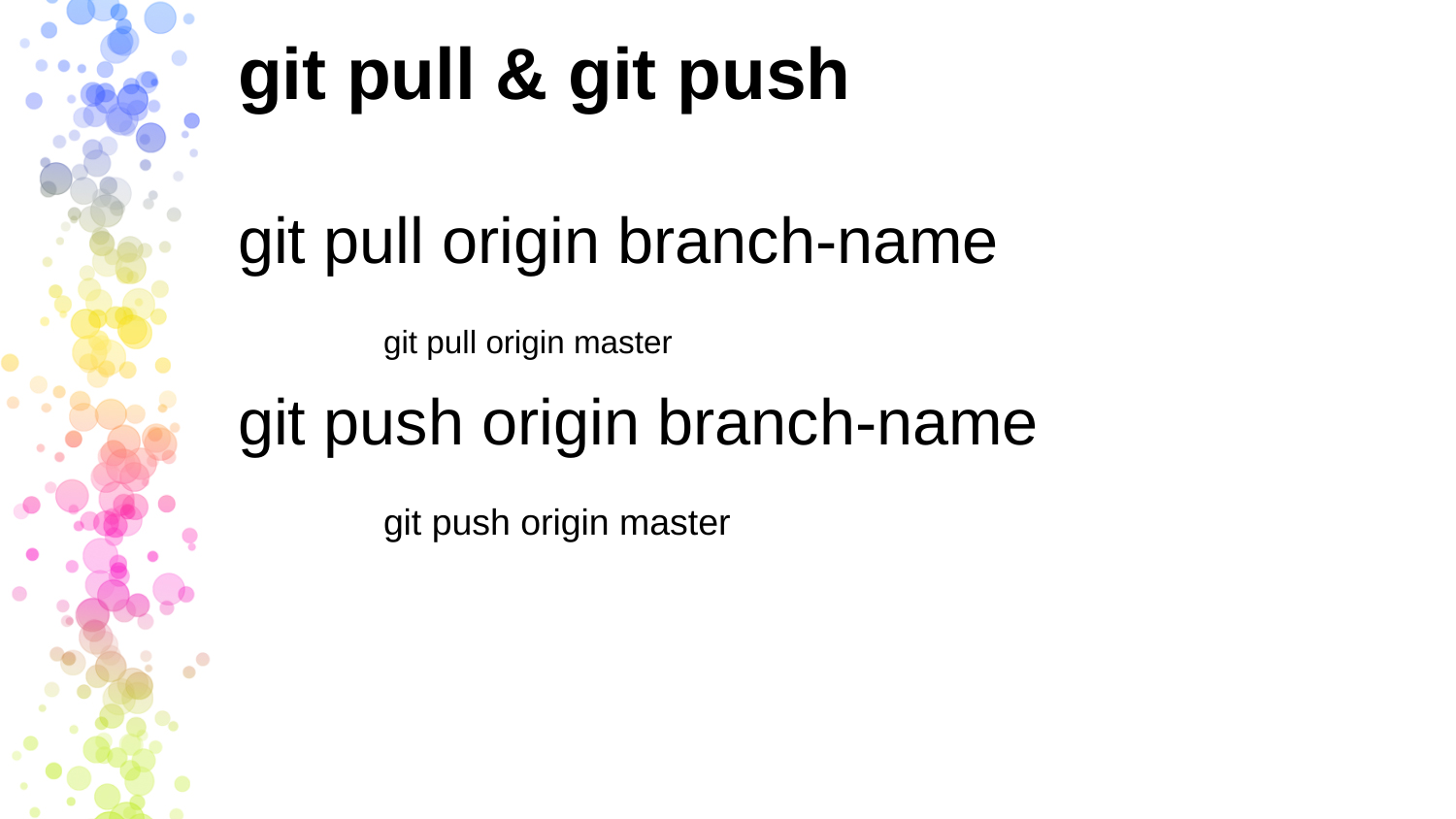

# git pull & git push
git pull origin branch-name
	git pull origin master
git push origin branch-name
	git push origin master